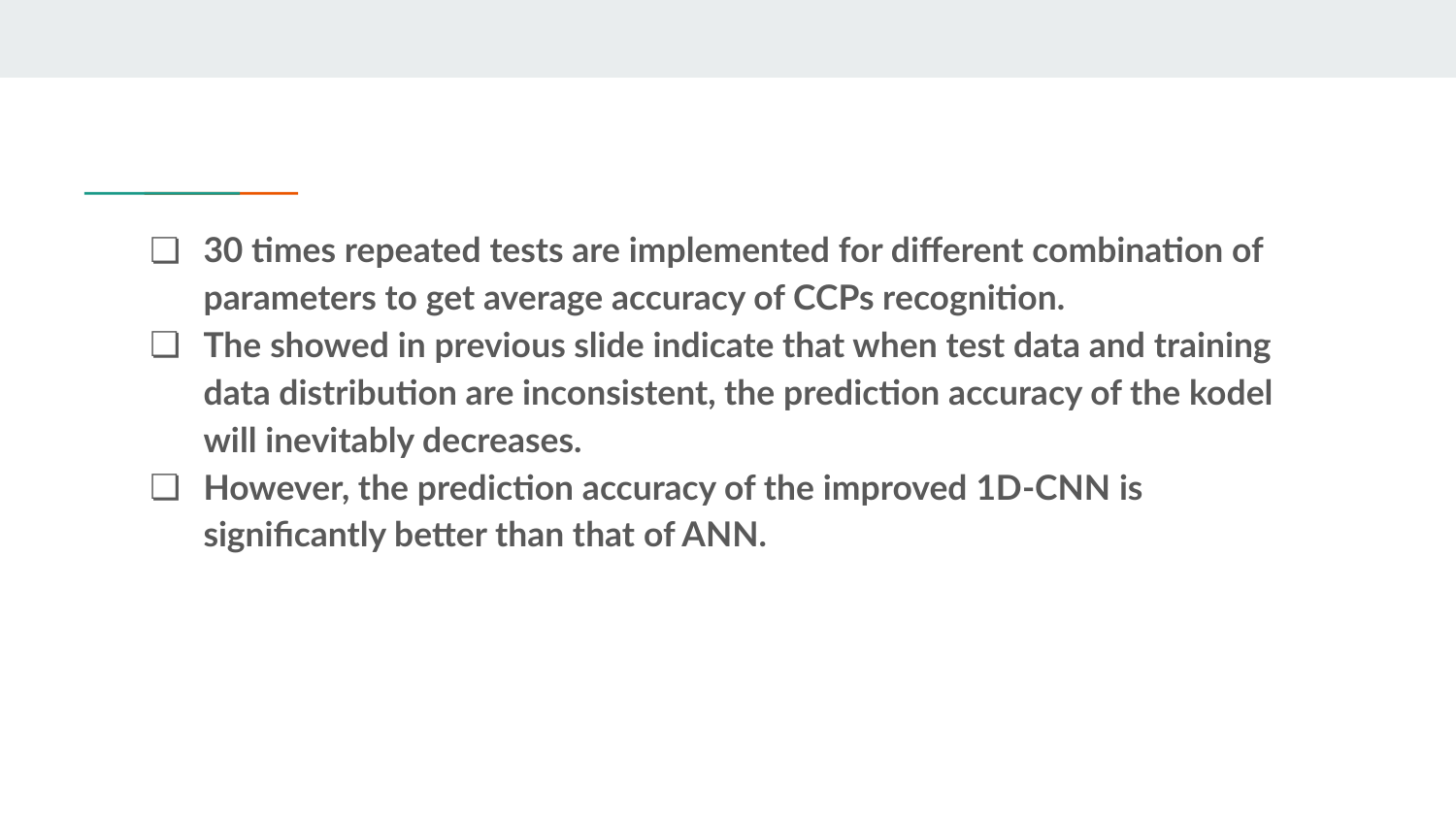

30 times repeated tests are implemented for different combination of parameters to get average accuracy of CCPs recognition.
The showed in previous slide indicate that when test data and training data distribution are inconsistent, the prediction accuracy of the kodel will inevitably decreases.
However, the prediction accuracy of the improved 1D-CNN is significantly better than that of ANN.